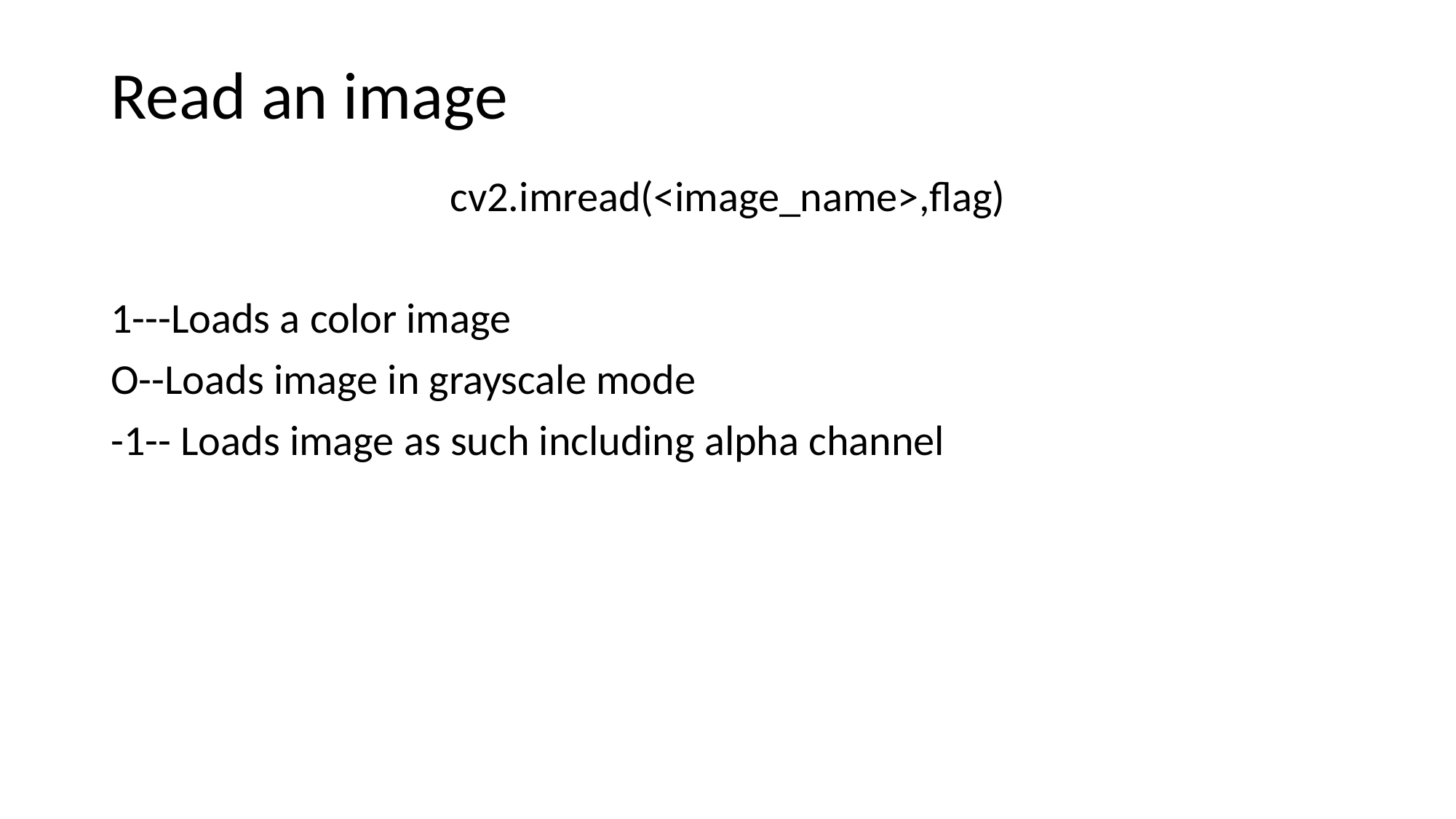

# Read an image
cv2.imread(<image_name>,flag)

1---Loads a color image
O--Loads image in grayscale mode
-1-- Loads image as such including alpha channel